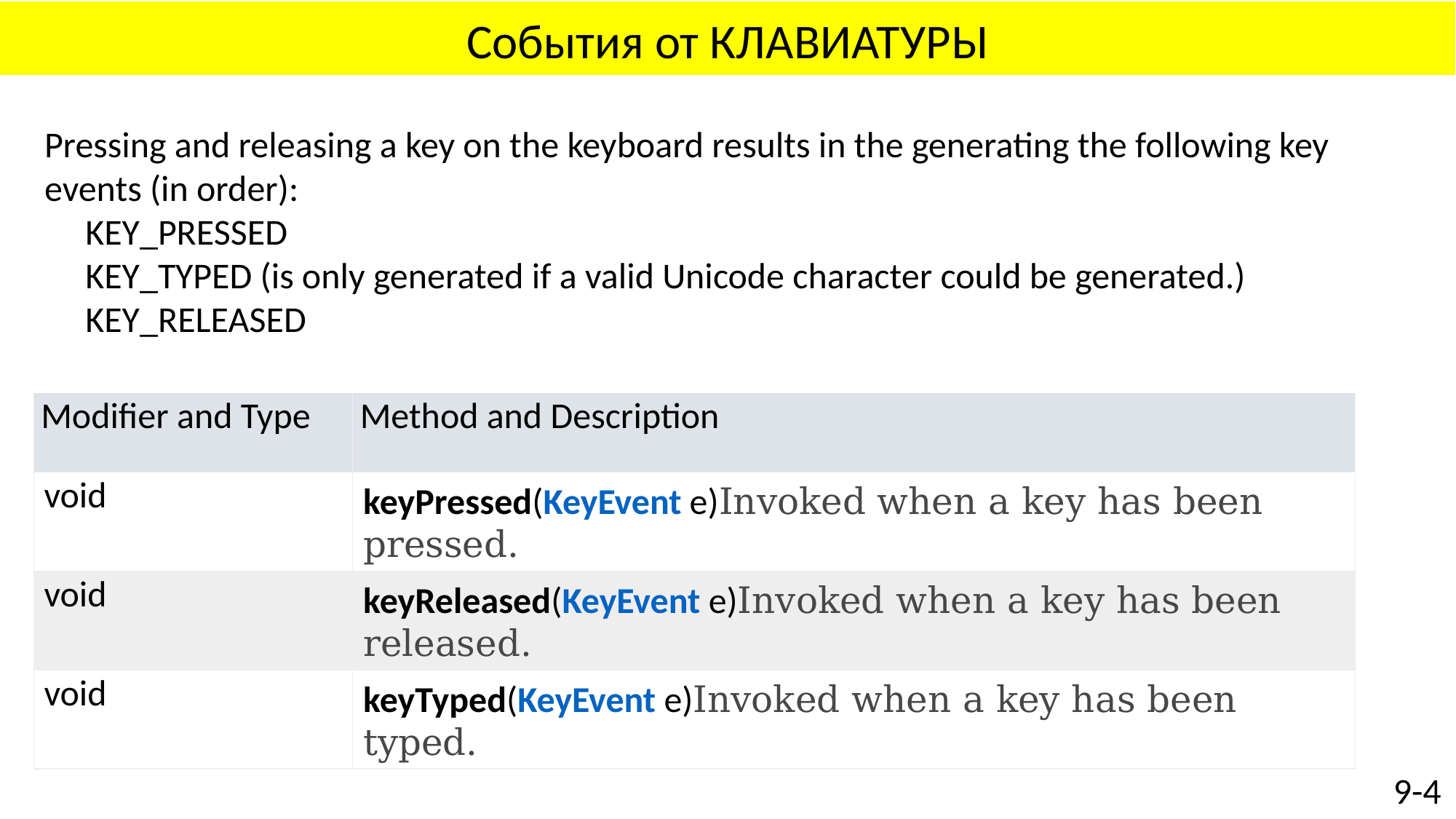

# События от КЛАВИАТУРЫ
Pressing and releasing a key on the keyboard results in the generating the following key events (in order):
     KEY_PRESSED
     KEY_TYPED (is only generated if a valid Unicode character could be generated.)
     KEY_RELEASED

| Modifier and Type | Method and Description |
| --- | --- |
| void | keyPressed(KeyEvent e)Invoked when a key has been pressed. |
| void | keyReleased(KeyEvent e)Invoked when a key has been released. |
| void | keyTyped(KeyEvent e)Invoked when a key has been typed. |
9-4